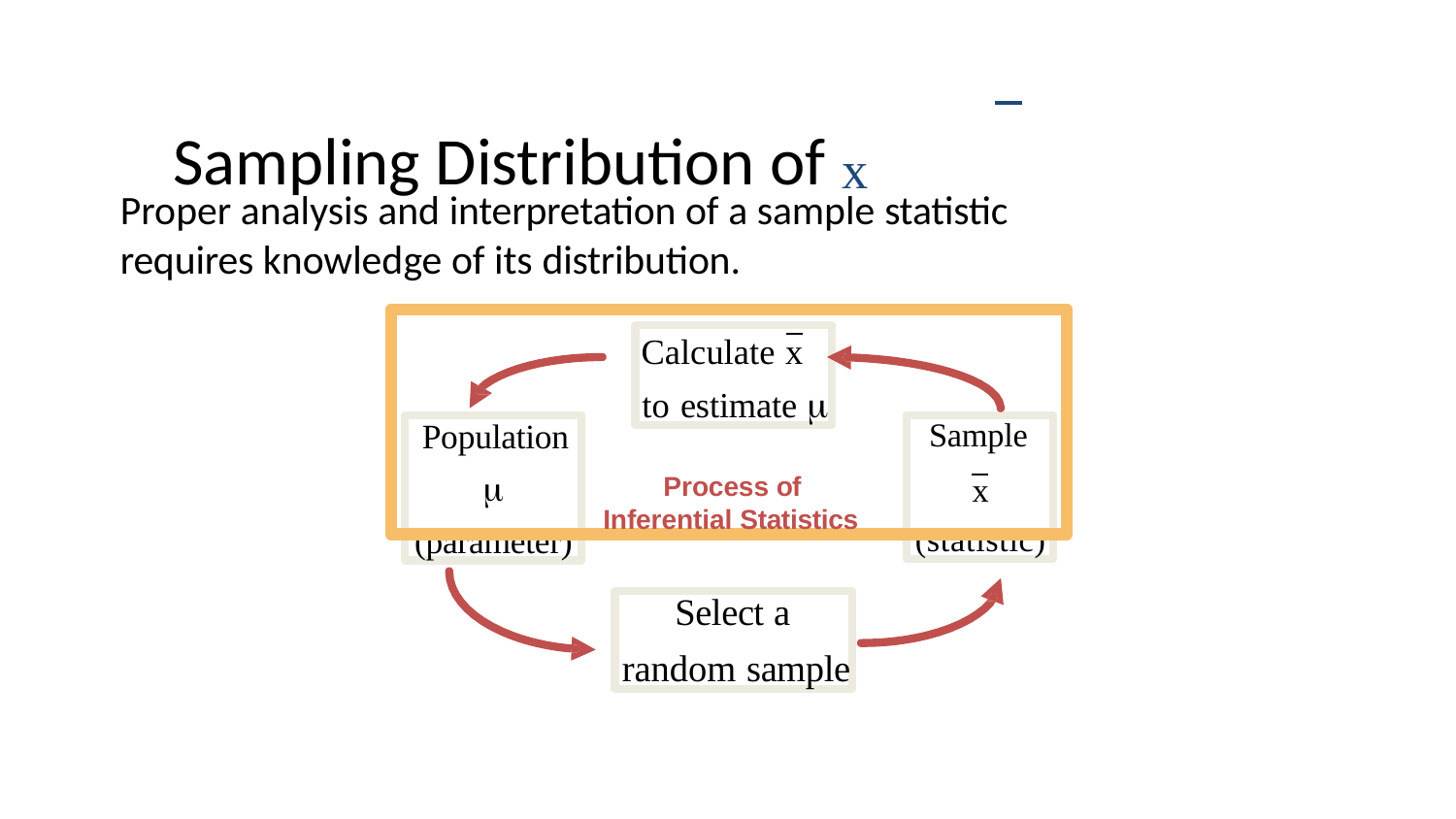

# Sampling Distribution of x

Proper analysis and interpretation of a sample statistic
requires knowledge of its distribution.

Process of Inferential Statistics
Calculate x
to estimate μ

Population
μ
(parameter)
Sample
x (statistic)

Select a
random sample